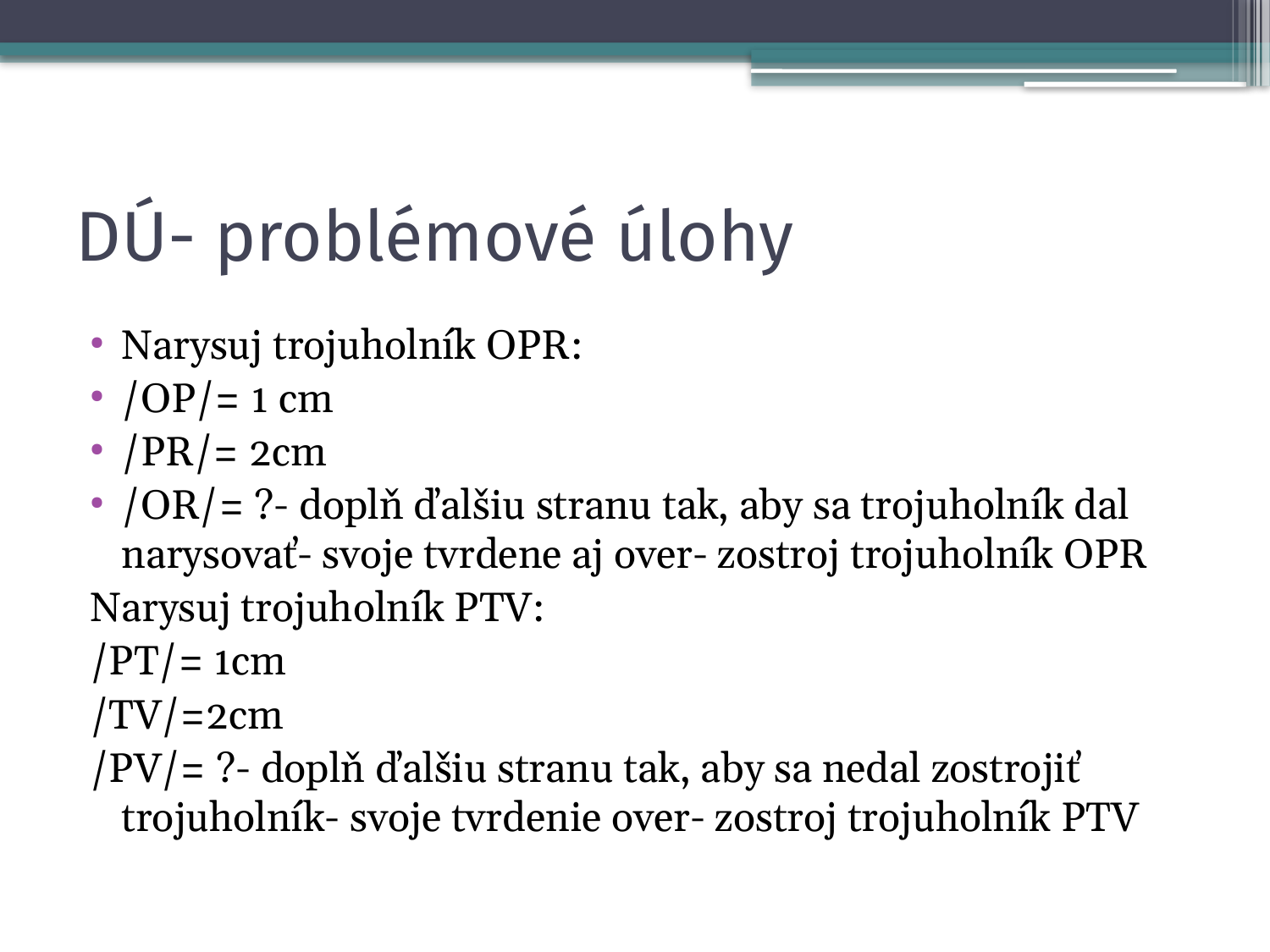

# DÚ- problémové úlohy
Narysuj trojuholník OPR:
/OP/= 1 cm
/PR/= 2cm
/OR/= ?- doplň ďalšiu stranu tak, aby sa trojuholník dal narysovať- svoje tvrdene aj over- zostroj trojuholník OPR
Narysuj trojuholník PTV:
/PT/= 1cm
/TV/=2cm
/PV/= ?- doplň ďalšiu stranu tak, aby sa nedal zostrojiť trojuholník- svoje tvrdenie over- zostroj trojuholník PTV